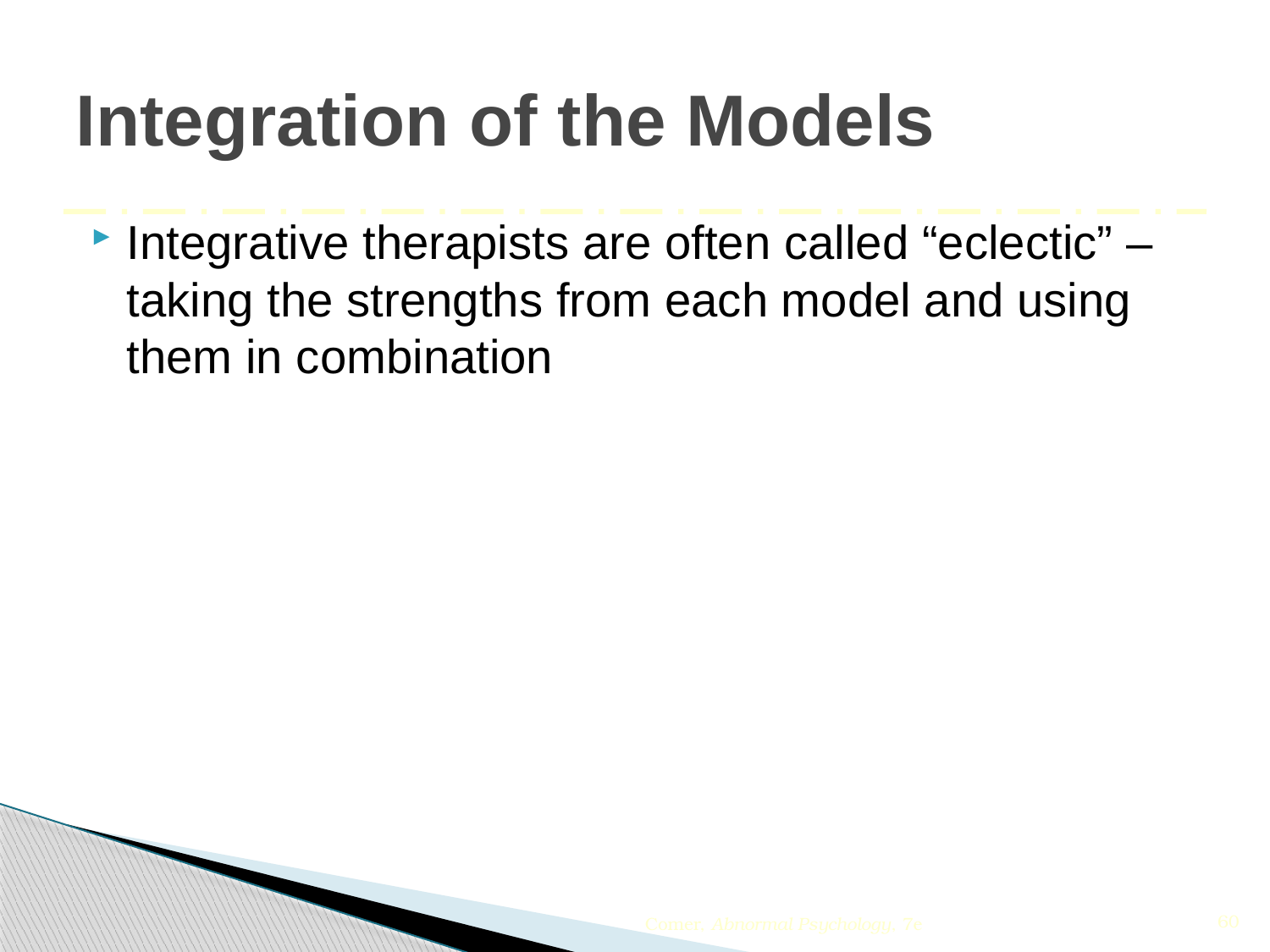

# Integration of the Models
Integrative therapists are often called “eclectic” – taking the strengths from each model and using them in combination
Comer, Abnormal Psychology, 7e
60